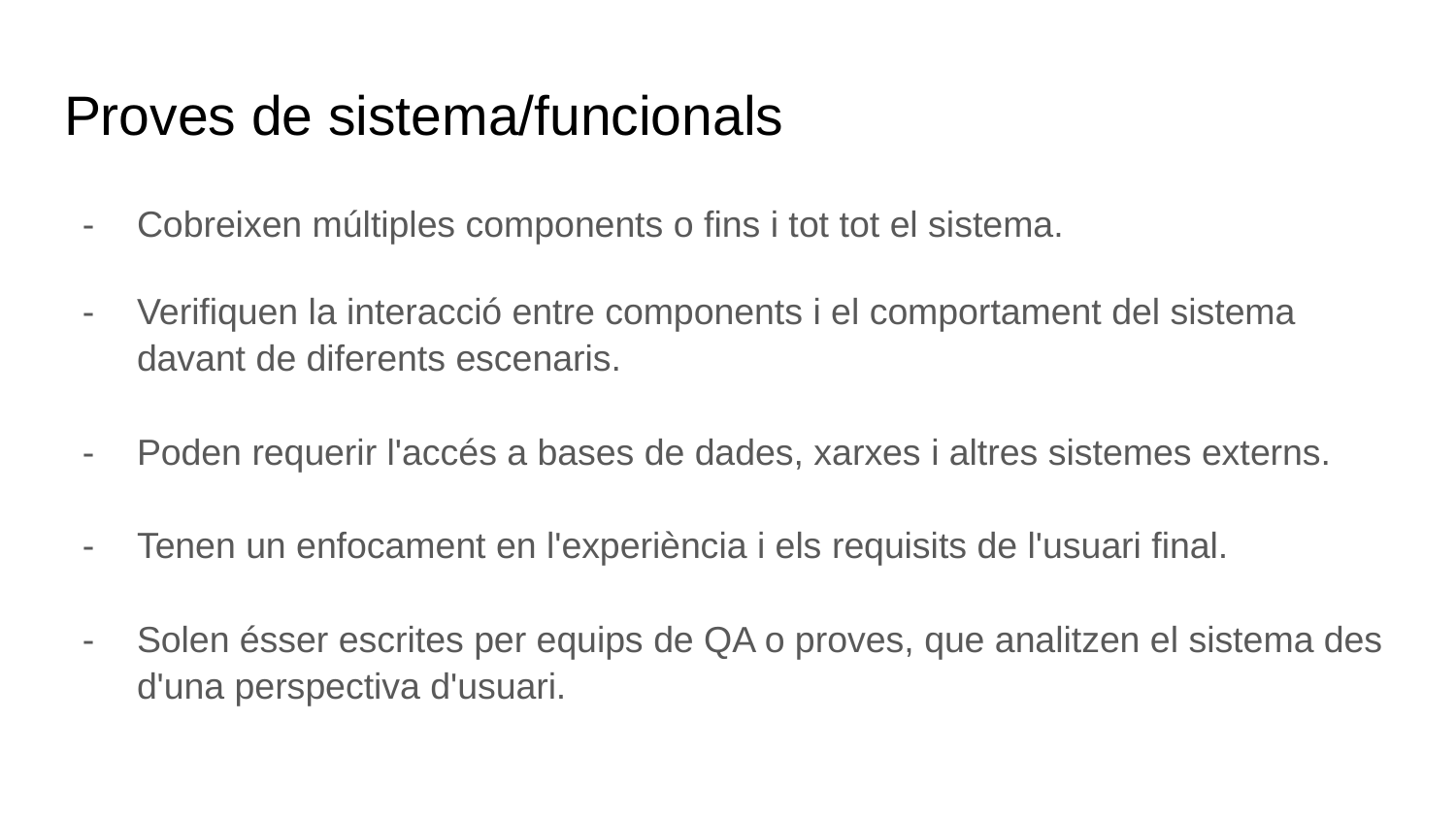

# Proves de sistema/funcionals
Cobreixen múltiples components o fins i tot tot el sistema.
Verifiquen la interacció entre components i el comportament del sistema davant de diferents escenaris.
Poden requerir l'accés a bases de dades, xarxes i altres sistemes externs.
Tenen un enfocament en l'experiència i els requisits de l'usuari final.
Solen ésser escrites per equips de QA o proves, que analitzen el sistema des d'una perspectiva d'usuari.